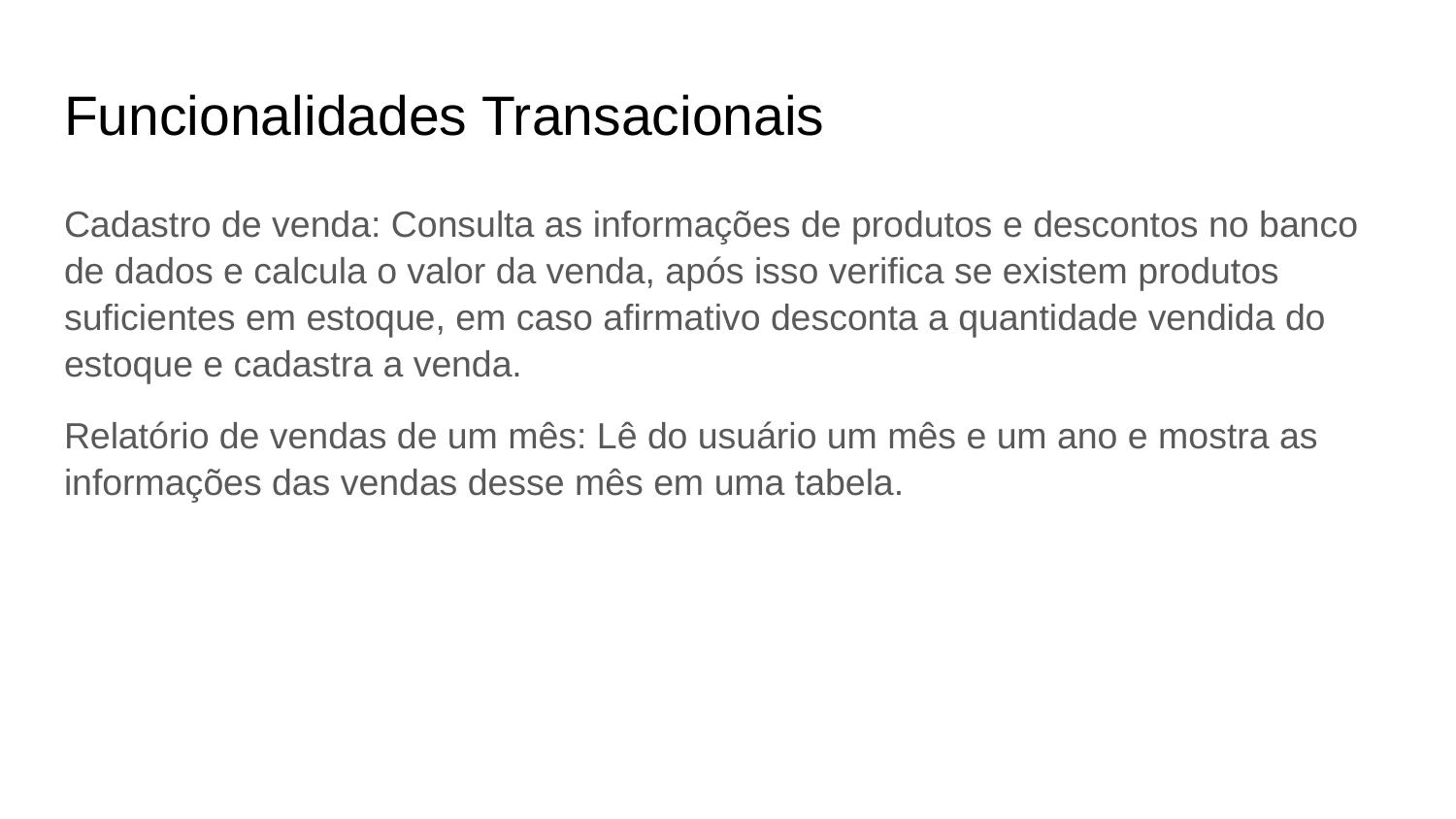

# Funcionalidades Transacionais
Cadastro de venda: Consulta as informações de produtos e descontos no banco de dados e calcula o valor da venda, após isso verifica se existem produtos suficientes em estoque, em caso afirmativo desconta a quantidade vendida do estoque e cadastra a venda.
Relatório de vendas de um mês: Lê do usuário um mês e um ano e mostra as informações das vendas desse mês em uma tabela.